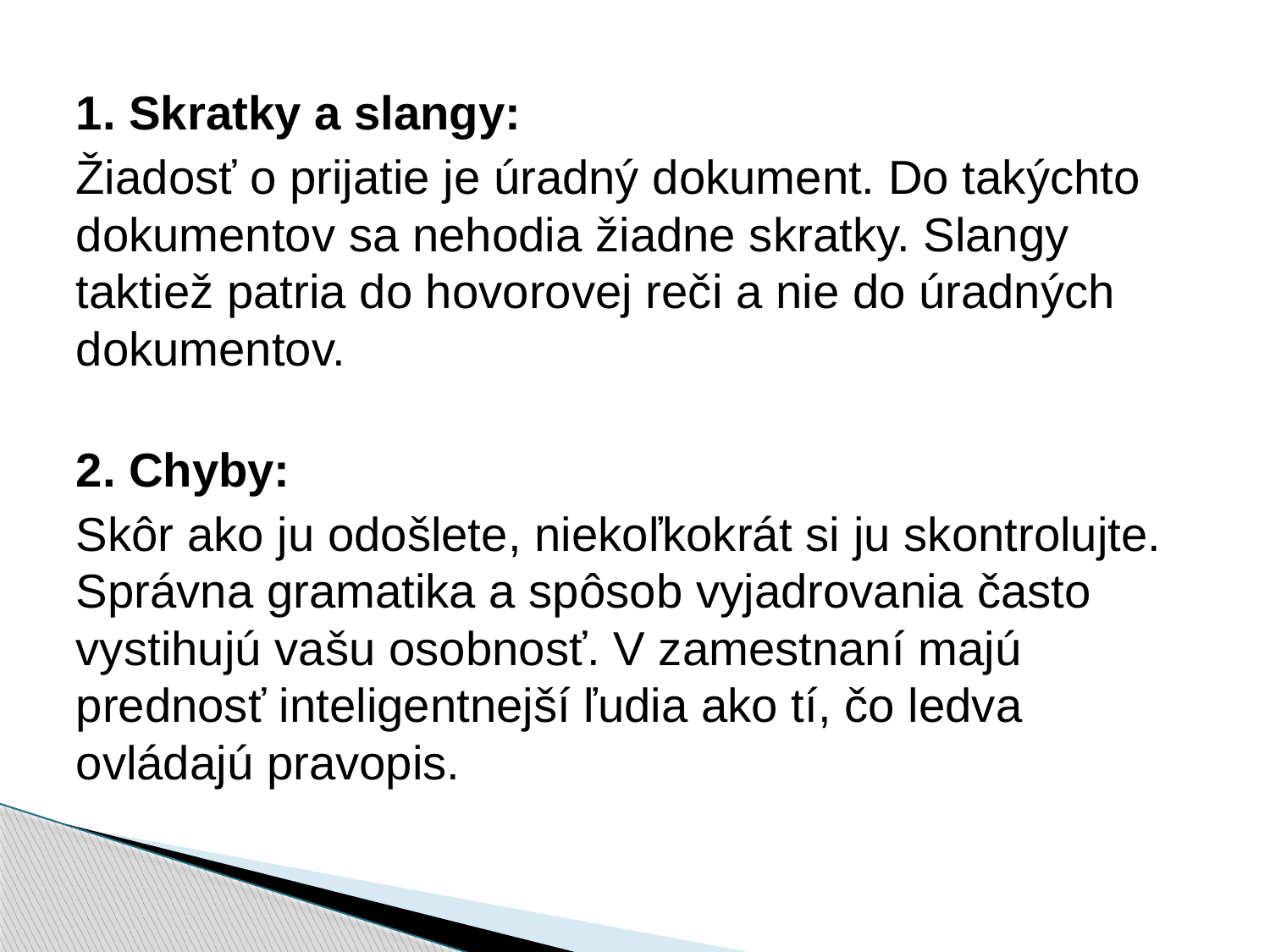

1. Skratky a slangy:
Žiadosť o prijatie je úradný dokument. Do takýchto dokumentov sa nehodia žiadne skratky. Slangy taktiež patria do hovorovej reči a nie do úradných dokumentov.
2. Chyby:
Skôr ako ju odošlete, niekoľkokrát si ju skontrolujte. Správna gramatika a spôsob vyjadrovania často vystihujú vašu osobnosť. V zamestnaní majú prednosť inteligentnejší ľudia ako tí, čo ledva ovládajú pravopis.